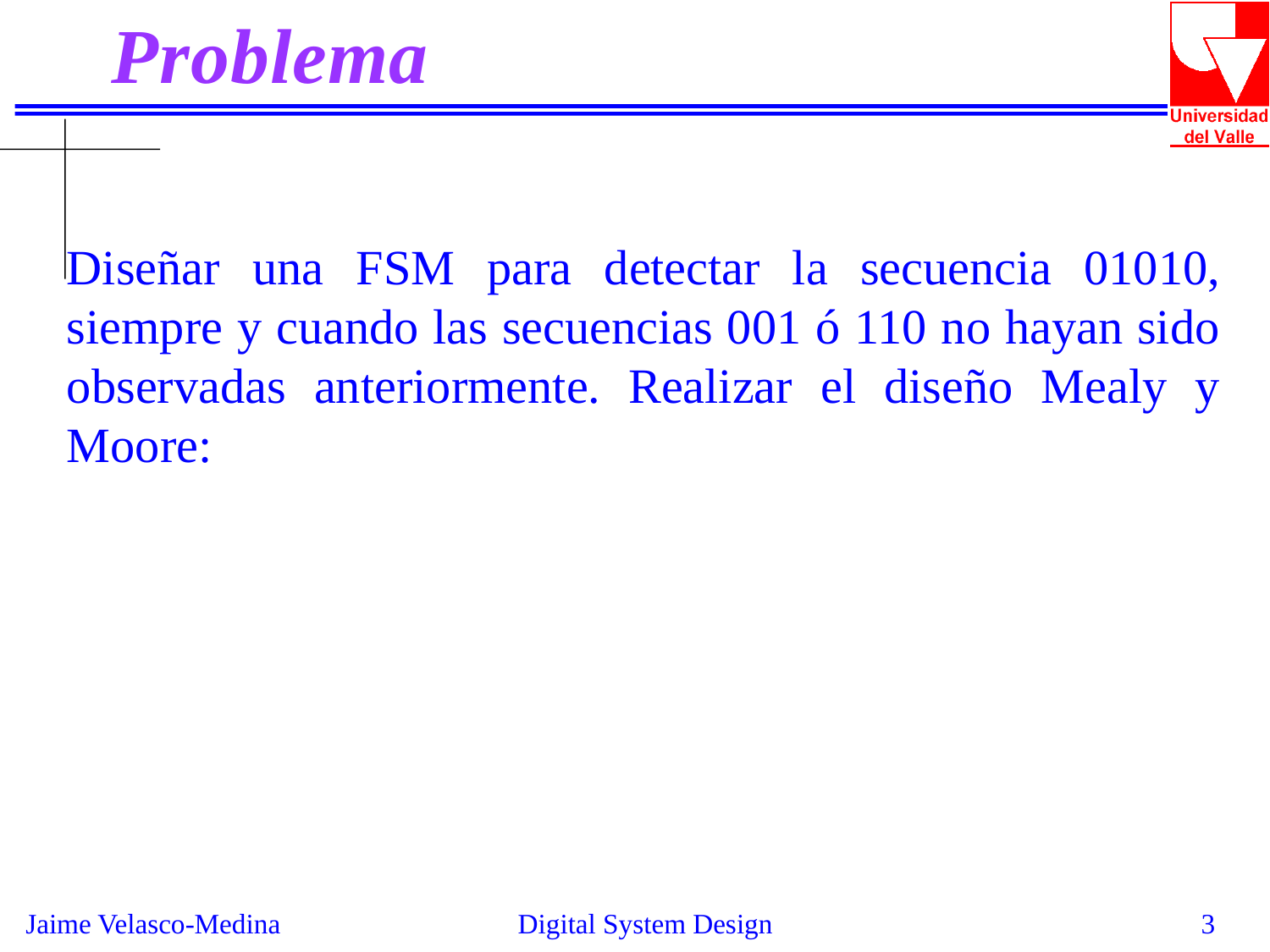

Problema

Diseñar una FSM para detectar la secuencia 01010, siempre y cuando las secuencias 001 ó 110 no hayan sido observadas anteriormente. Realizar el diseño Mealy y Moore: